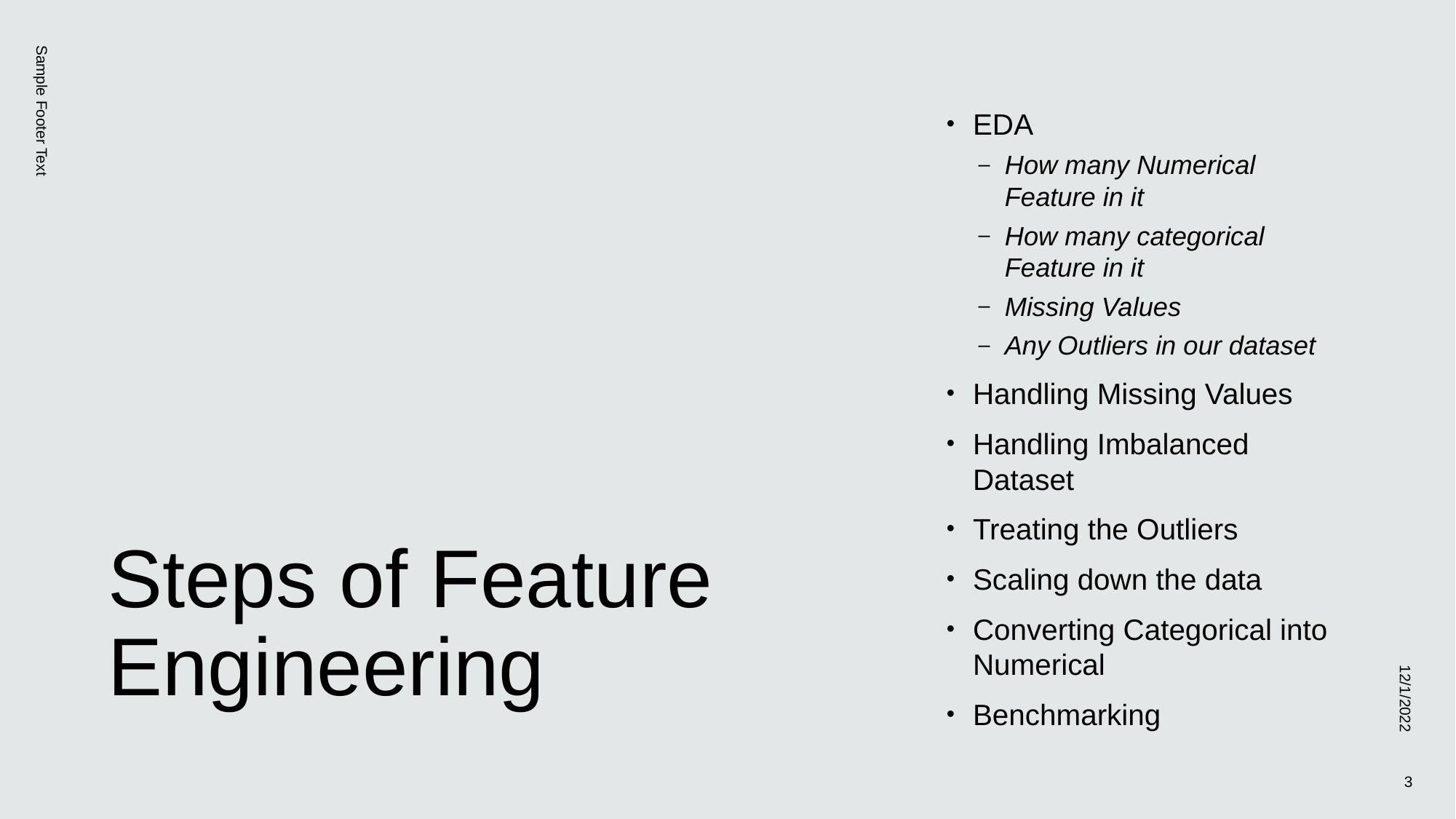

# Steps of Feature Engineering
EDA
How many Numerical Feature in it
How many categorical Feature in it
Missing Values
Any Outliers in our dataset
Handling Missing Values
Handling Imbalanced Dataset
Treating the Outliers
Scaling down the data
Converting Categorical into Numerical
Benchmarking
Sample Footer Text
12/1/2022
3